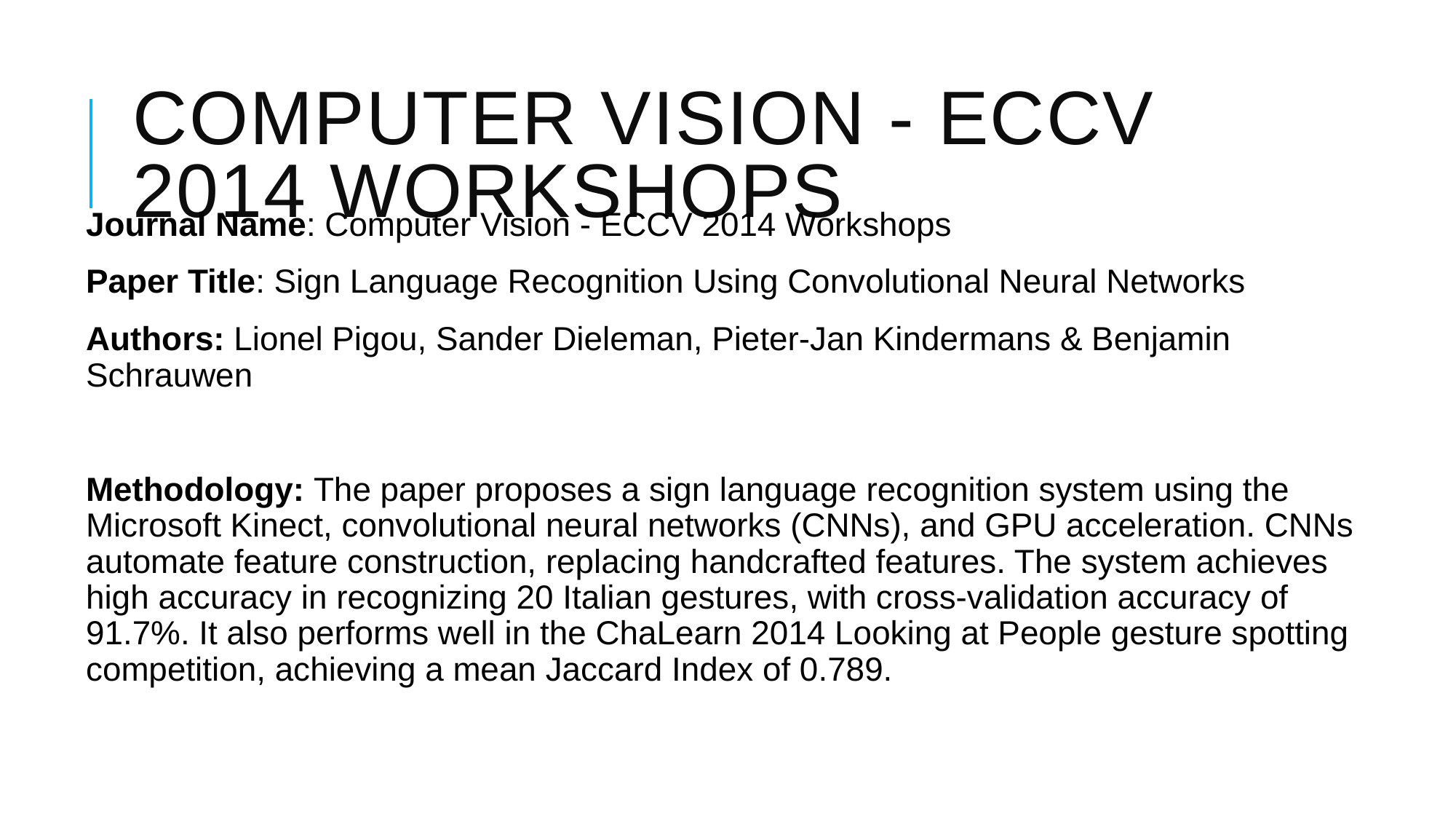

# Computer Vision - ECCV 2014 Workshops
Journal Name: Computer Vision - ECCV 2014 Workshops
Paper Title: Sign Language Recognition Using Convolutional Neural Networks
Authors: Lionel Pigou, Sander Dieleman, Pieter-Jan Kindermans & Benjamin Schrauwen

Methodology: The paper proposes a sign language recognition system using the Microsoft Kinect, convolutional neural networks (CNNs), and GPU acceleration. CNNs automate feature construction, replacing handcrafted features. The system achieves high accuracy in recognizing 20 Italian gestures, with cross-validation accuracy of 91.7%. It also performs well in the ChaLearn 2014 Looking at People gesture spotting competition, achieving a mean Jaccard Index of 0.789.